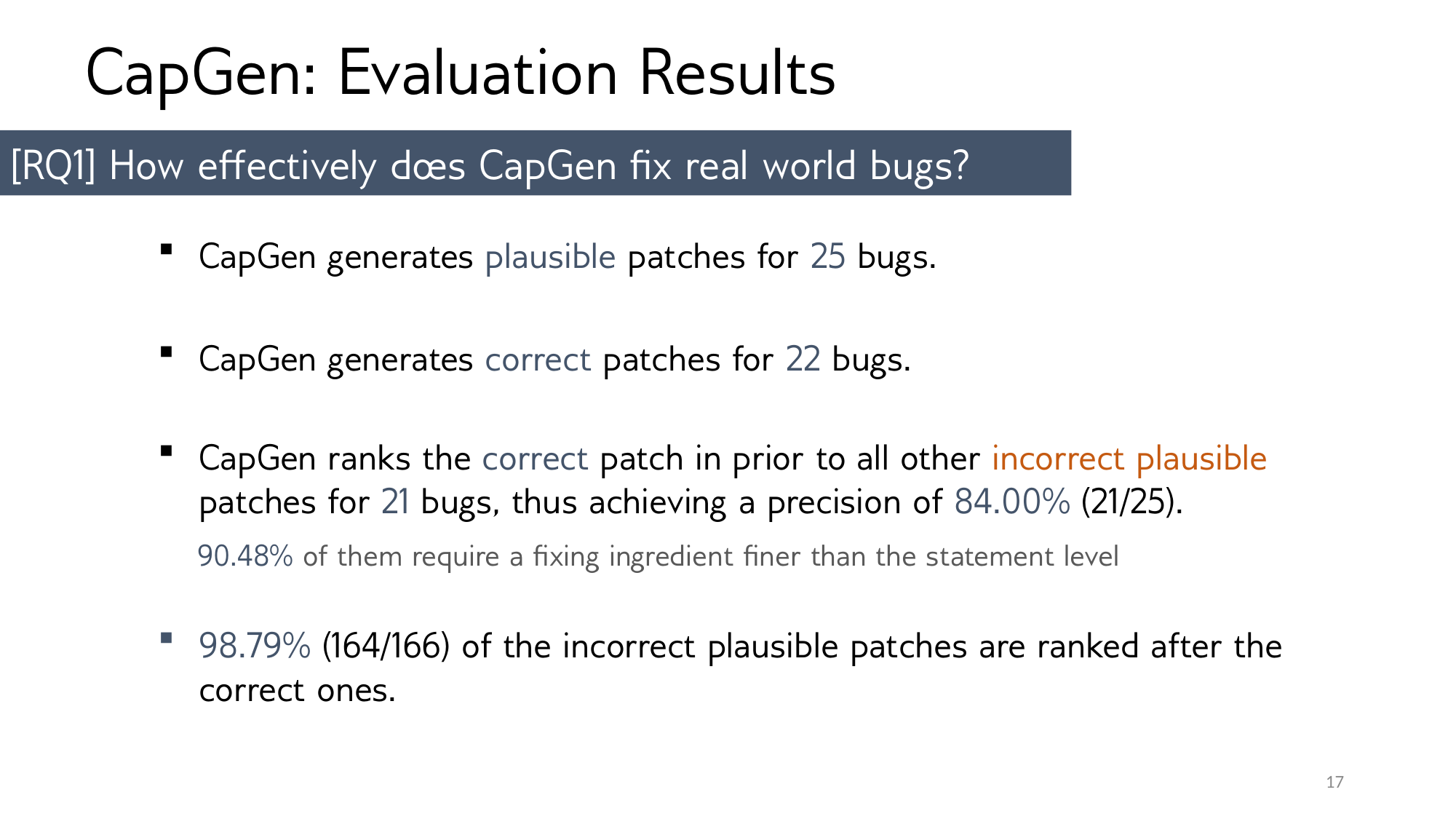

CapGen: Evaluation Results
[RQ1] How effectively does CapGen fix real world bugs?
CapGen generates plausible patches for 25 bugs.
CapGen generates correct patches for 22 bugs.
CapGen ranks the correct patch in prior to all other incorrect plausible patches for 21 bugs, thus achieving a precision of 84.00% (21/25).
90.48% of them require a fixing ingredient finer than the statement level
98.79% (164/166) of the incorrect plausible patches are ranked after the correct ones.
17